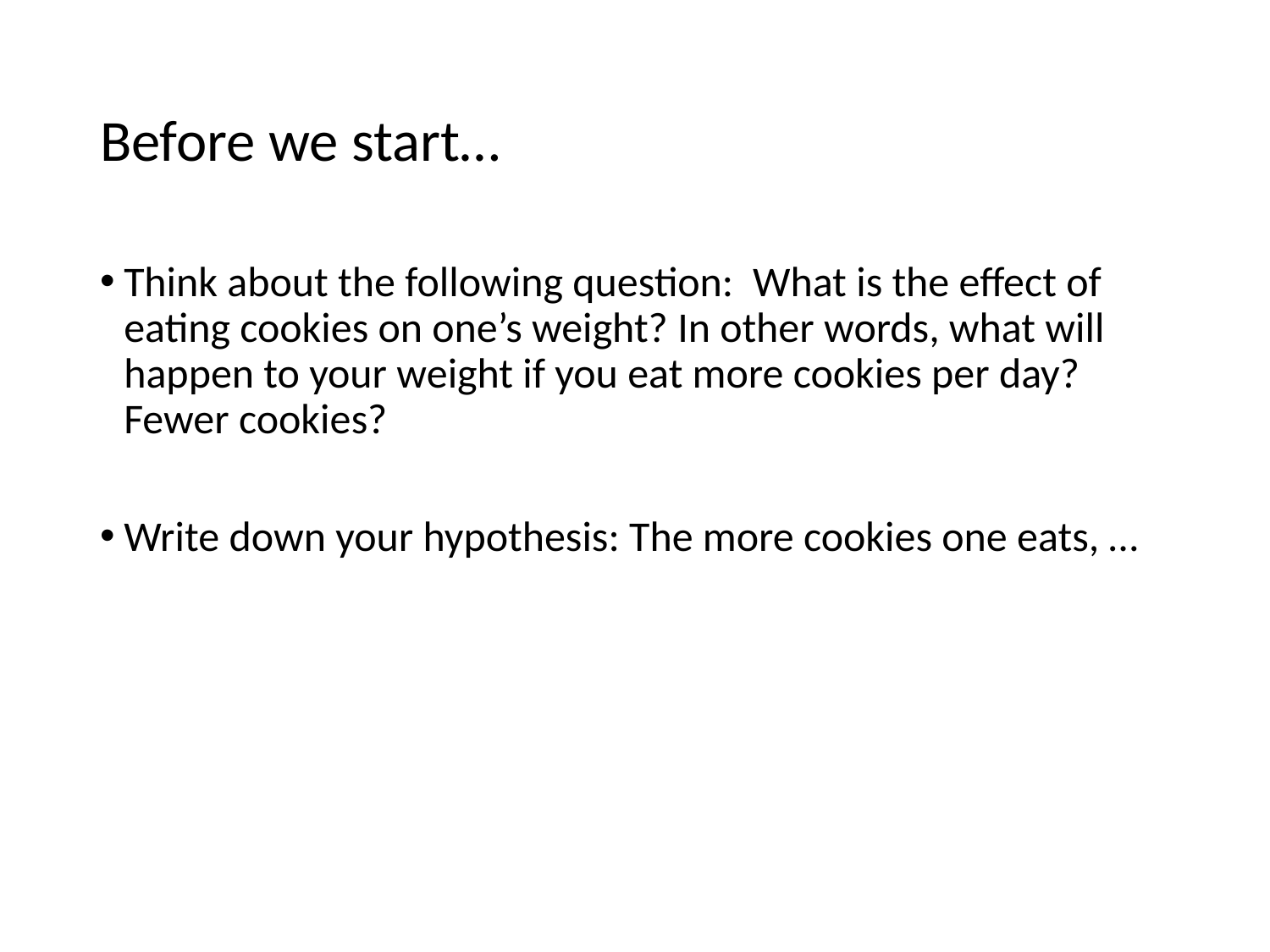

# Before we start…
Think about the following question:  What is the effect of eating cookies on one’s weight? In other words, what will happen to your weight if you eat more cookies per day? Fewer cookies?

Write down your hypothesis: The more cookies one eats, …